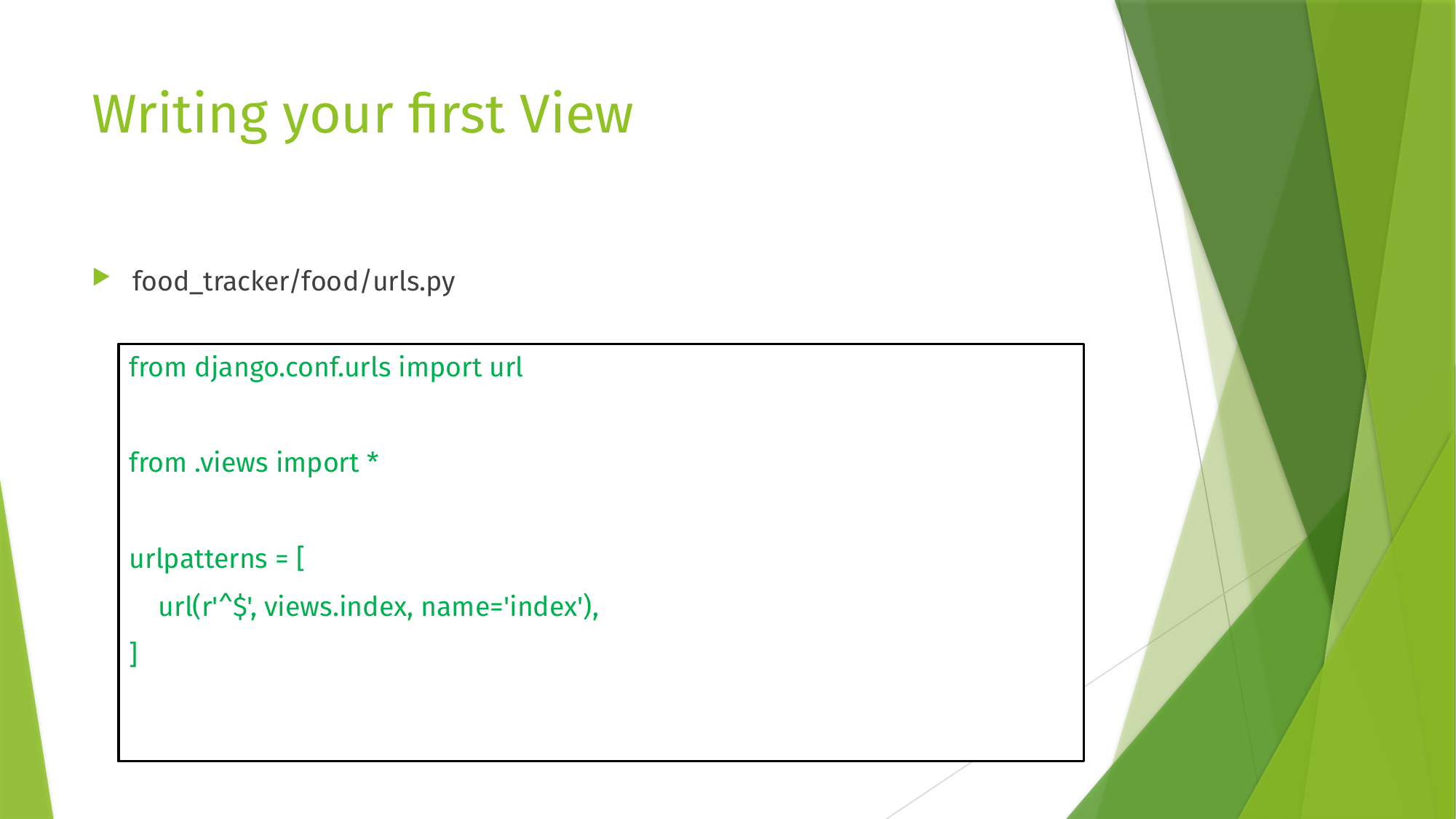

# Writing your first View
food_tracker/food/urls.py

from django.conf.urls import url

from .views import *

urlpatterns = [
    url(r'^$', views.index, name='index'),
]